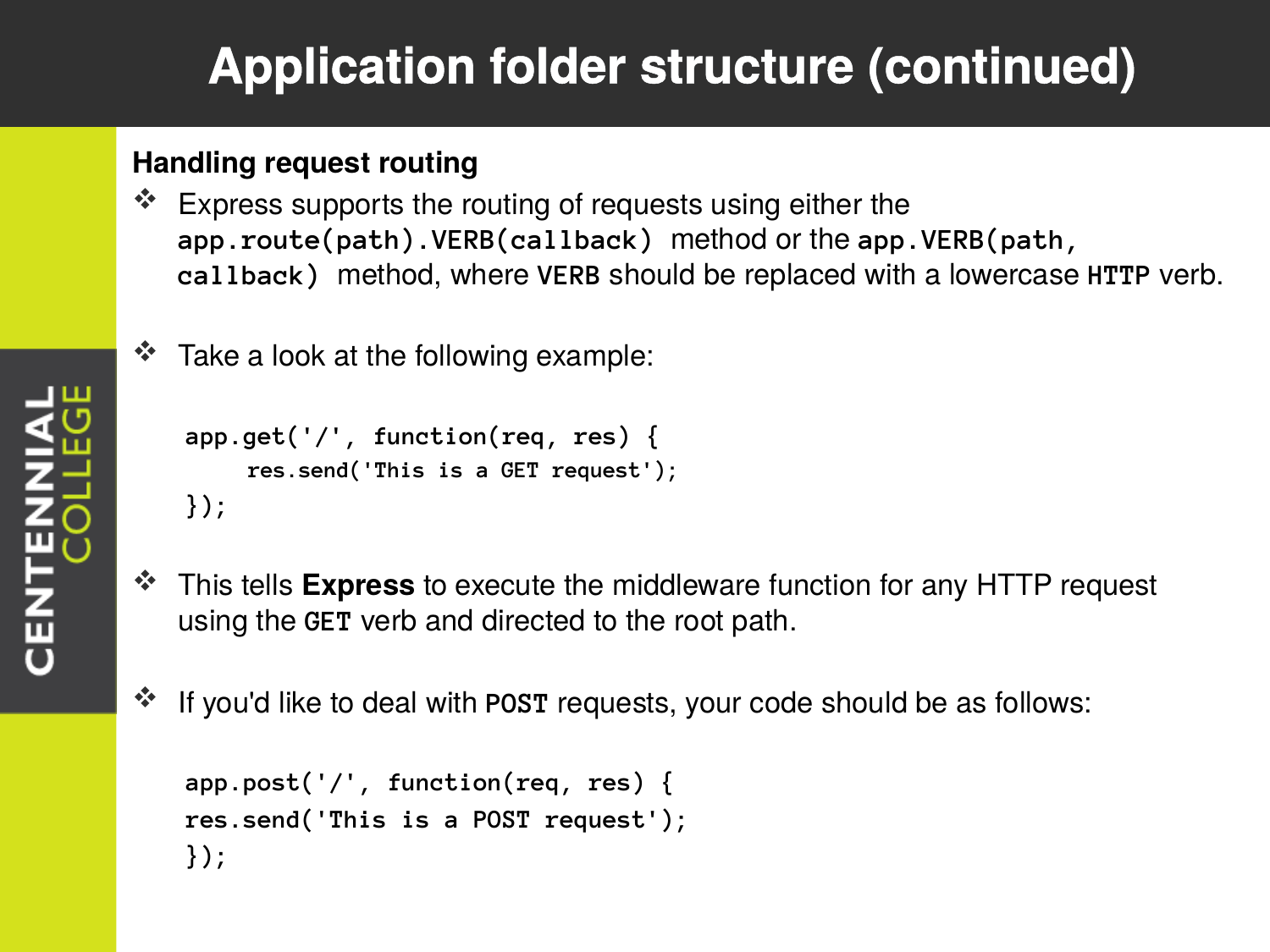

# Application folder structure (continued)
Handling request routing
Express supports the routing of requests using either the app.route(path).VERB(callback) method or the app.VERB(path, callback) method, where VERB should be replaced with a lowercase HTTP verb.

Take a look at the following example:

app.get('/', function(req, res) {
res.send('This is a GET request');
});

This tells Express to execute the middleware function for any HTTP request using the GET verb and directed to the root path.

If you'd like to deal with POST requests, your code should be as follows:

app.post('/', function(req, res) {
	res.send('This is a POST request');
});